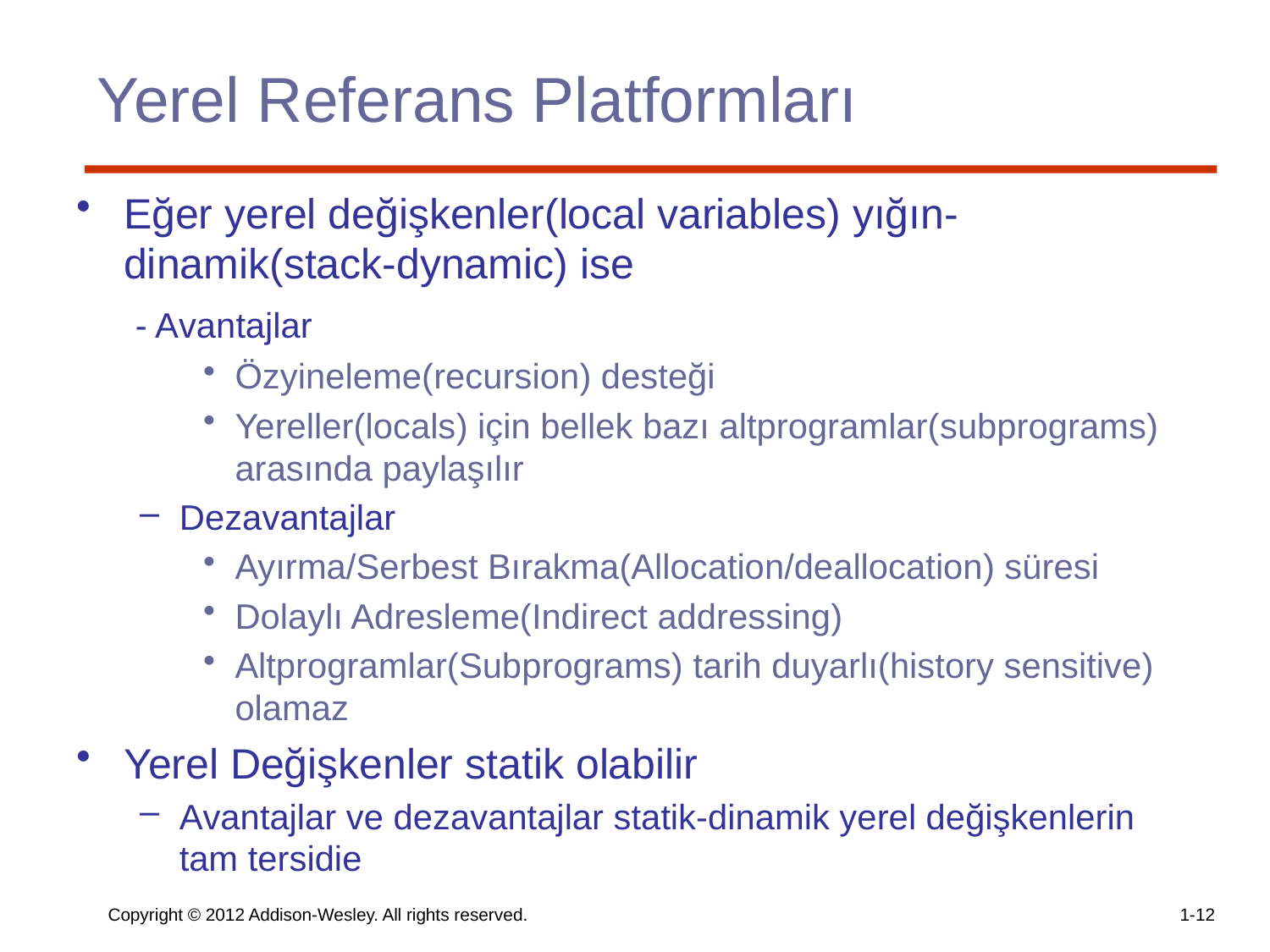

# Yerel Referans Platformları
Eğer yerel değişkenler(local variables) yığın-dinamik(stack-dynamic) ise
     - Avantajlar
Özyineleme(recursion) desteği
Yereller(locals) için bellek bazı altprogramlar(subprograms) arasında paylaşılır
Dezavantajlar
Ayırma/Serbest Bırakma(Allocation/deallocation) süresi
Dolaylı Adresleme(Indirect addressing)
Altprogramlar(Subprograms) tarih duyarlı(history sensitive) olamaz
Yerel Değişkenler statik olabilir
Avantajlar ve dezavantajlar statik-dinamik yerel değişkenlerin tam tersidie
Copyright © 2012 Addison-Wesley. All rights reserved.
1-12